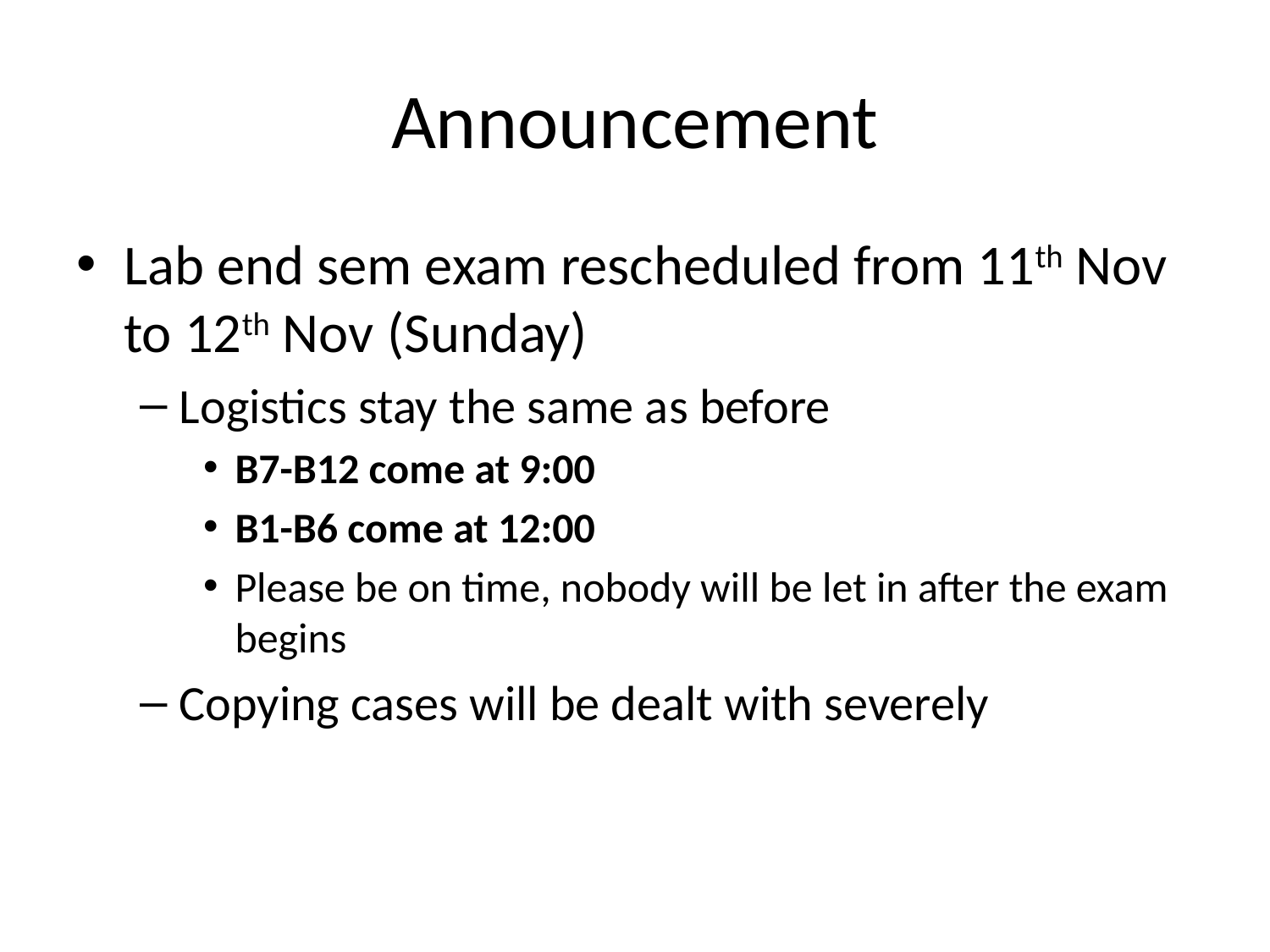

# Announcement
Lab end sem exam rescheduled from 11th Nov to 12th Nov (Sunday)
Logistics stay the same as before
B7-B12 come at 9:00
B1-B6 come at 12:00
Please be on time, nobody will be let in after the exam begins
Copying cases will be dealt with severely